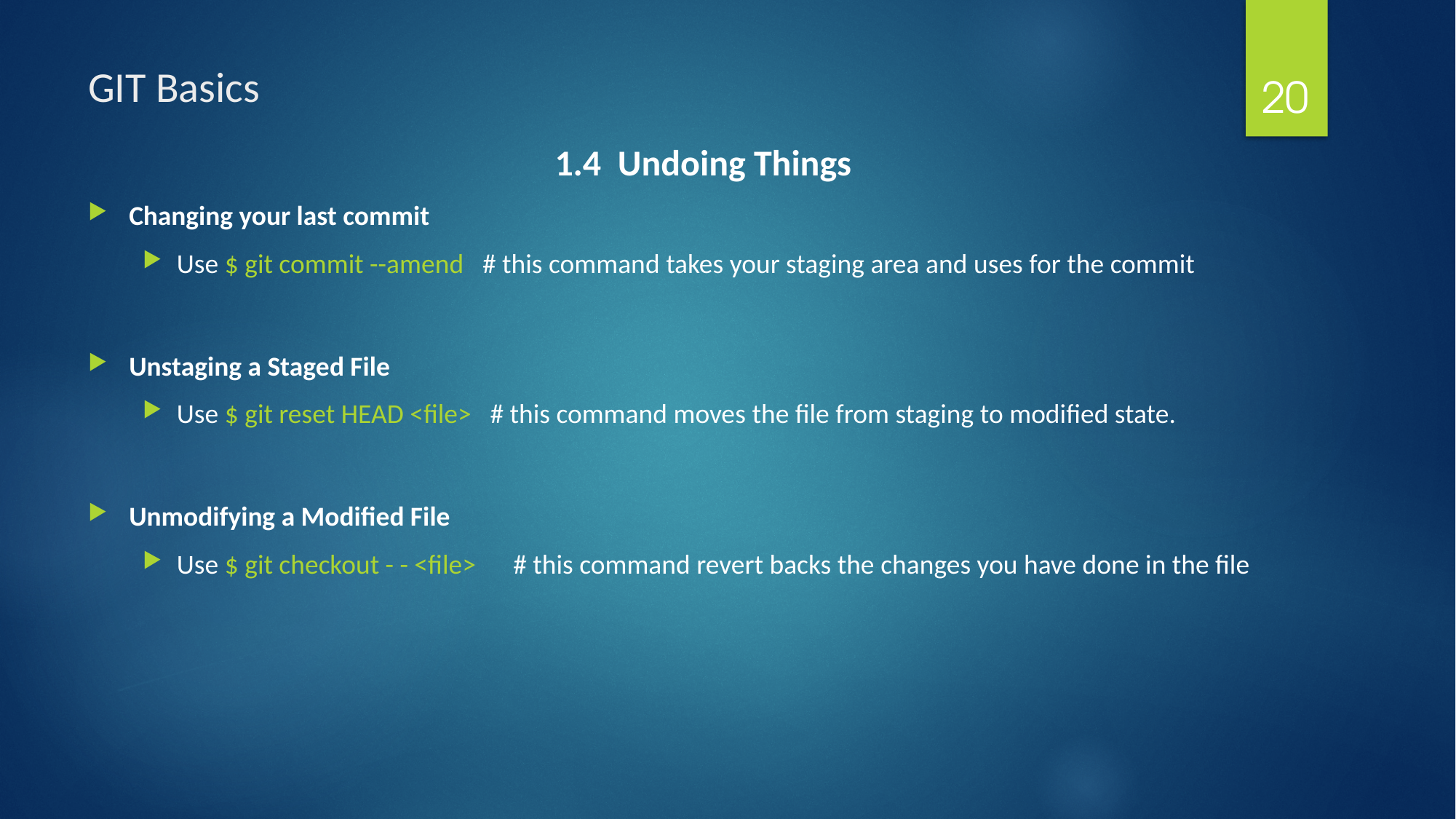

20
# GIT Basics
1.4  Undoing Things
Changing your last commit
Use $ git commit --amend   # this command takes your staging area and uses for the commit

Unstaging a Staged File
Use $ git reset HEAD <file>   # this command moves the file from staging to modified state.

Unmodifying a Modified File
Use $ git checkout - - <file>      # this command revert backs the changes you have done in the file